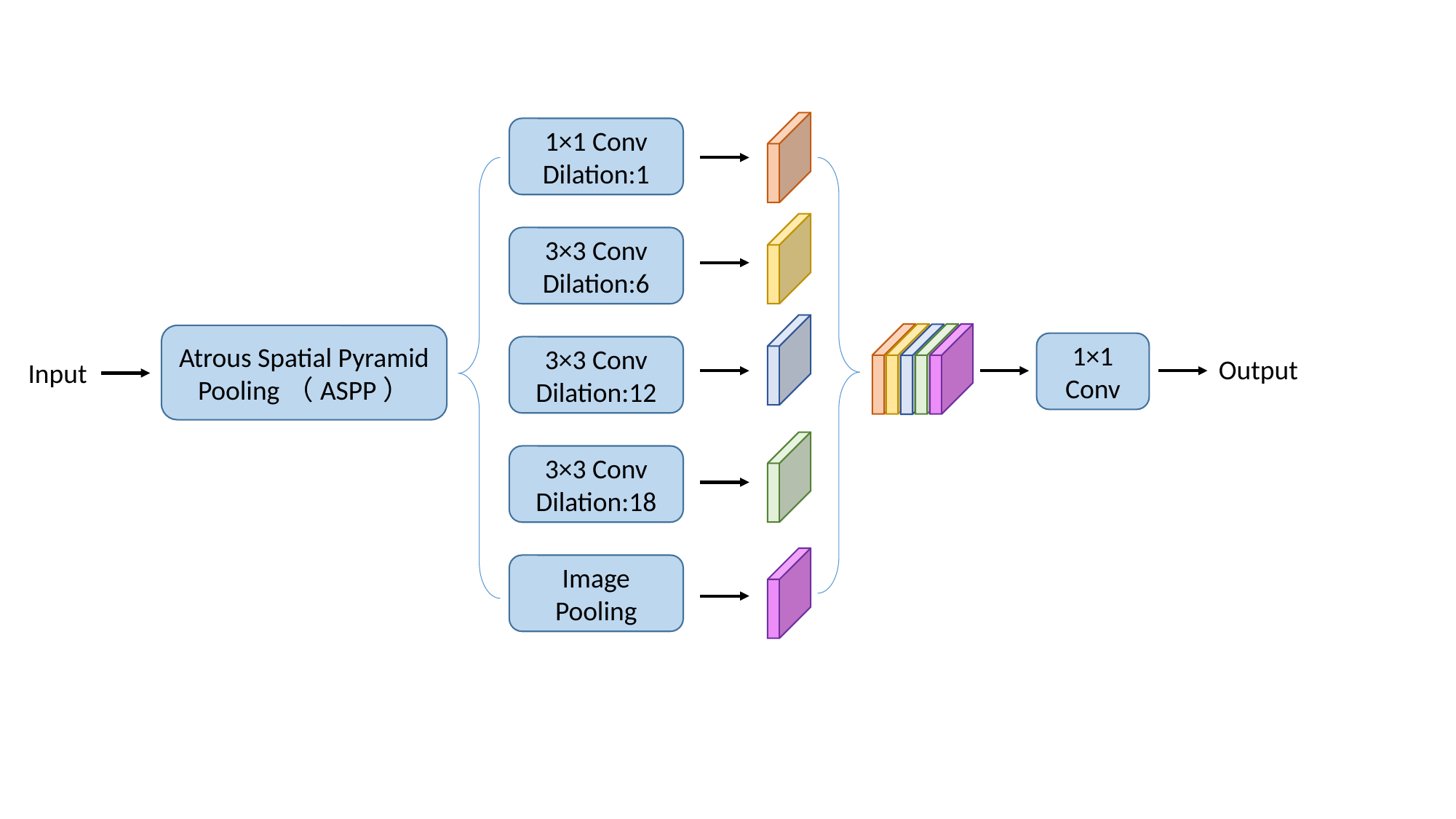

1×1 Conv
Dilation:1

3×3 Conv
Dilation:6

Atrous Spatial Pyramid Pooling（ASPP）
1×1 Conv
3×3 Conv
Dilation:12
Output
Input

3×3 Conv
Dilation:18

Image Pooling